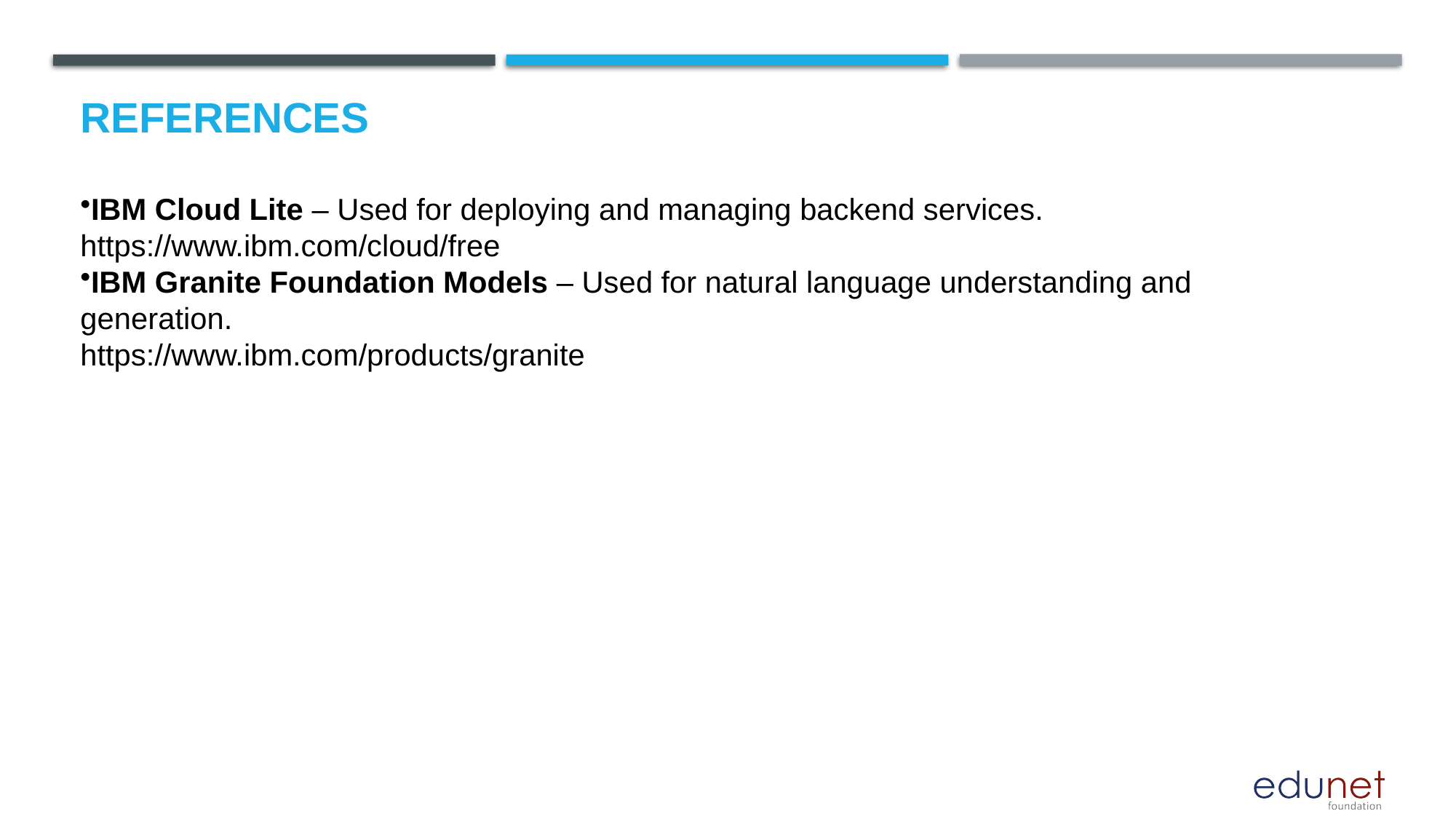

# References
IBM Cloud Lite – Used for deploying and managing backend services.
https://www.ibm.com/cloud/free
IBM Granite Foundation Models – Used for natural language understanding and generation.
https://www.ibm.com/products/granite